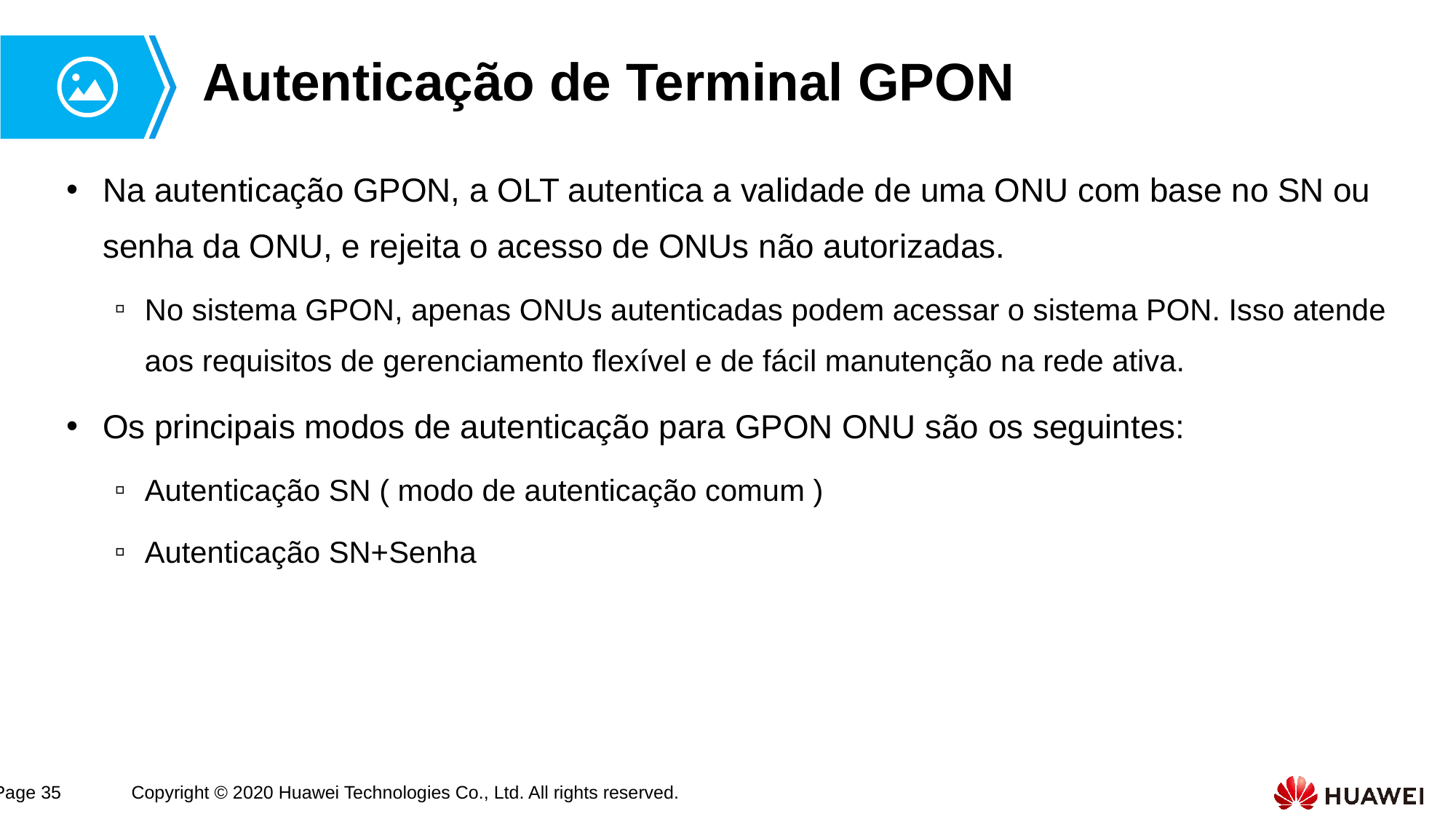

# Autenticação de Terminal GPON
Na autenticação GPON, a OLT autentica a validade de uma ONU com base no SN ou senha da ONU, e rejeita o acesso de ONUs não autorizadas.
No sistema GPON, apenas ONUs autenticadas podem acessar o sistema PON. Isso atende aos requisitos de gerenciamento flexível e de fácil manutenção na rede ativa.
Os principais modos de autenticação para GPON ONU são os seguintes:
Autenticação SN ( modo de autenticação comum )
Autenticação SN+Senha